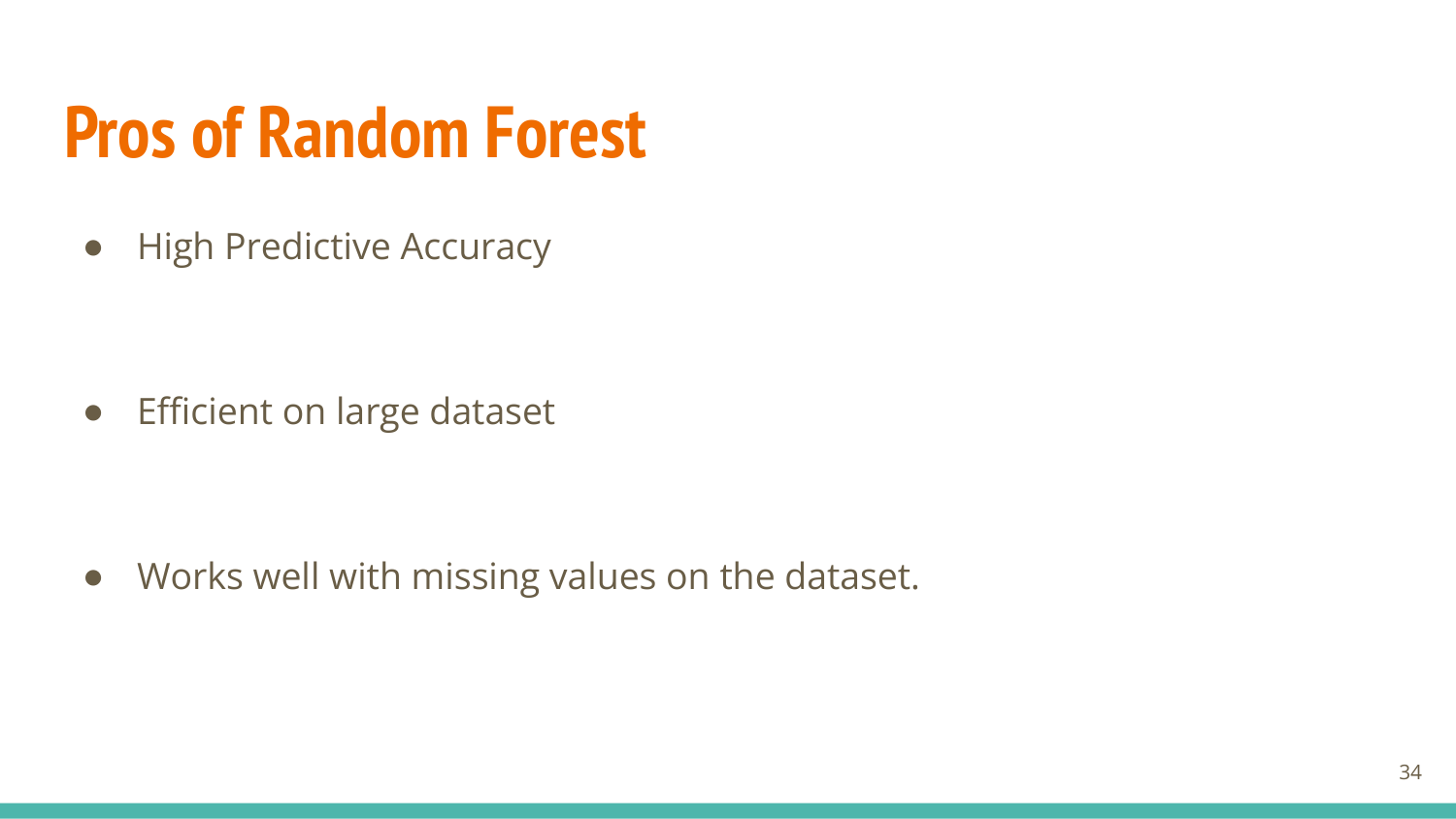

# Pros of Random Forest
High Predictive Accuracy

Efficient on large dataset

Works well with missing values on the dataset.
34